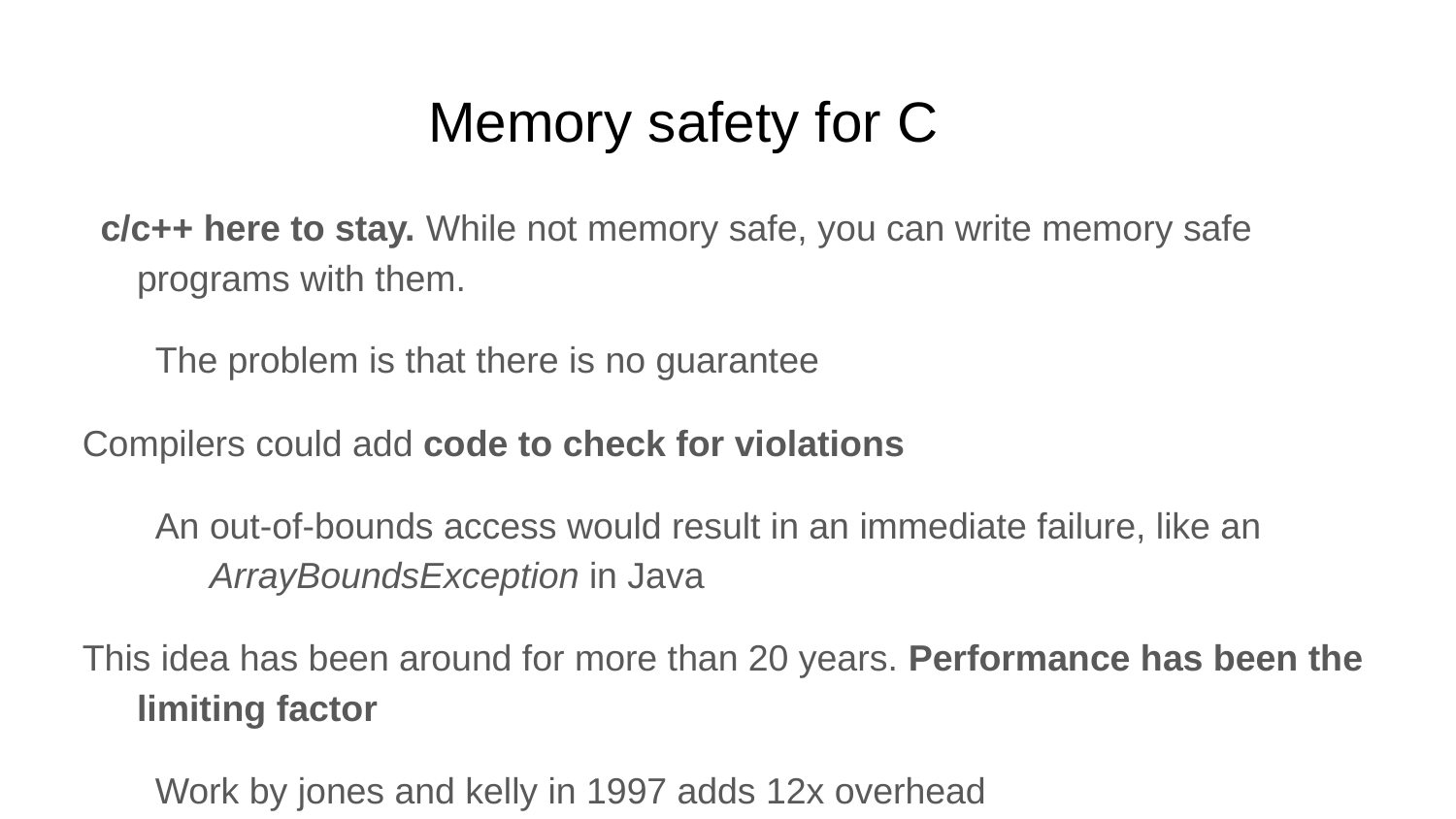

# Memory safety for C
c/c++ here to stay. While not memory safe, you can write memory safe programs with them.
The problem is that there is no guarantee
Compilers could add code to check for violations
An out-of-bounds access would result in an immediate failure, like an ArrayBoundsException in Java
This idea has been around for more than 20 years. Performance has been the limiting factor
Work by jones and kelly in 1997 adds 12x overhead
Valgrind memcheck adds 17x overhead